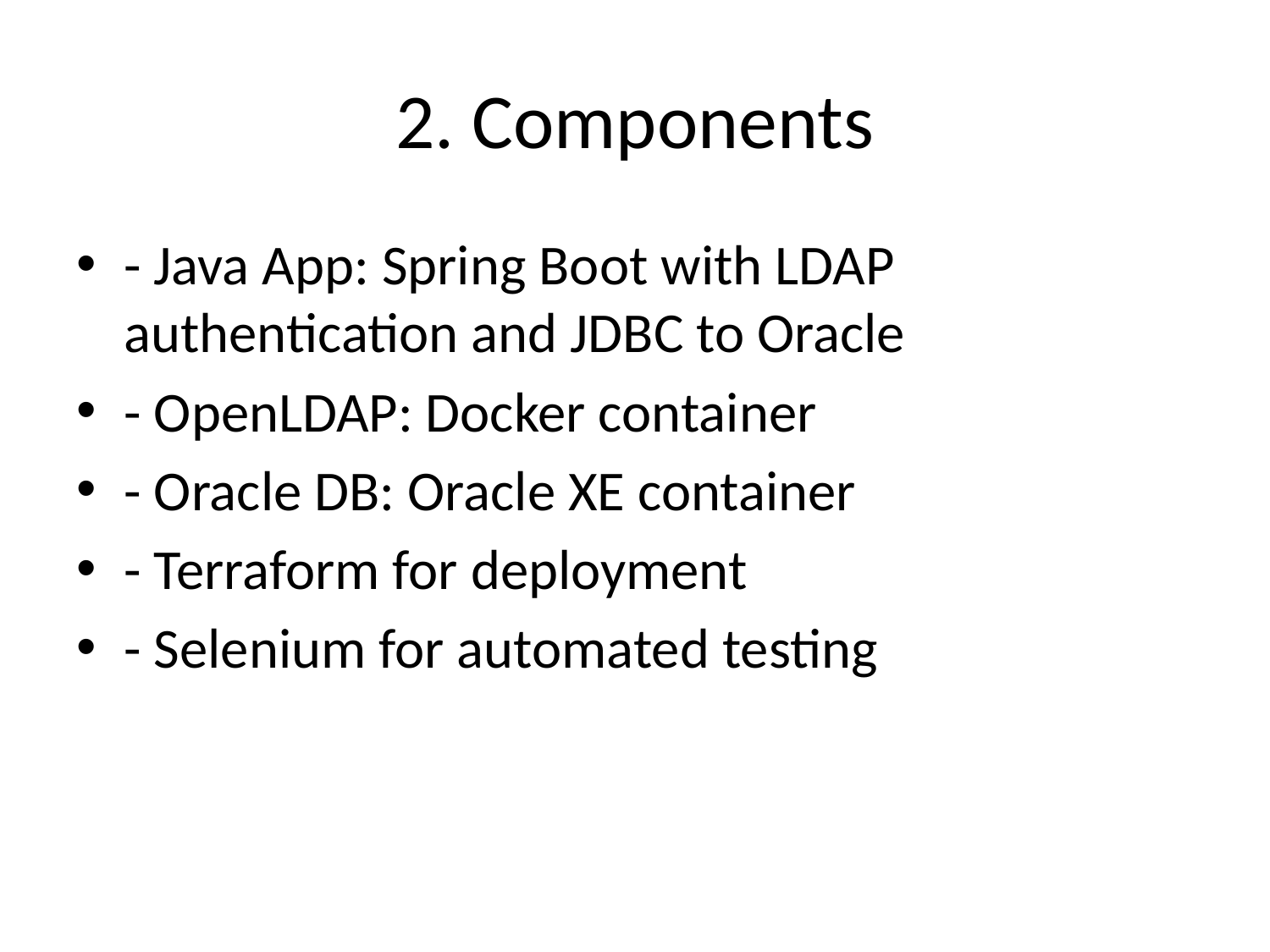

# 2. Components
- Java App: Spring Boot with LDAP authentication and JDBC to Oracle
- OpenLDAP: Docker container
- Oracle DB: Oracle XE container
- Terraform for deployment
- Selenium for automated testing